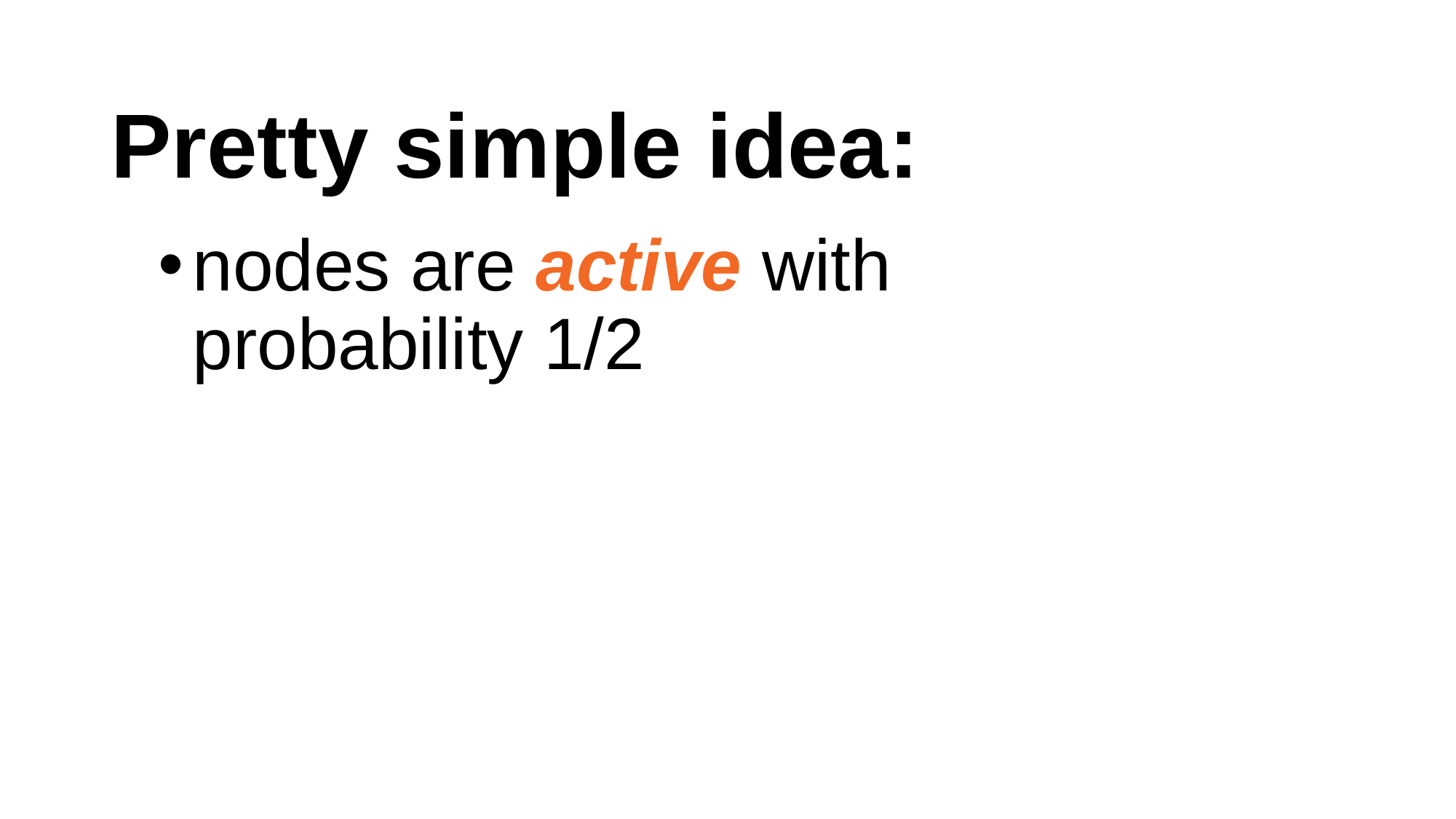

Pretty simple idea:
nodes are active with
probability 1/2
only active nodes try to pick
a random free color
stop if successful